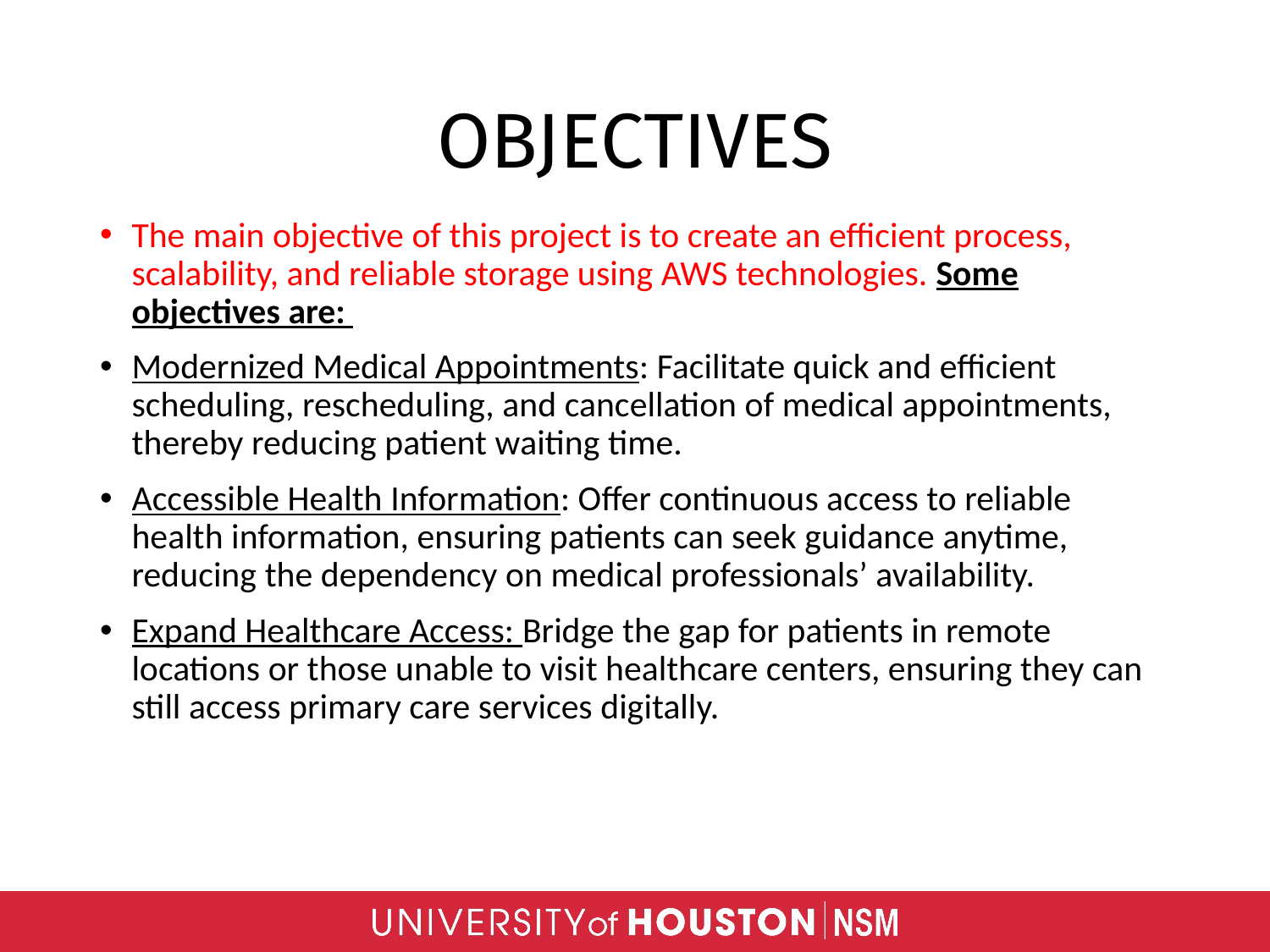

# OBJECTIVES
The main objective of this project is to create an efficient process, scalability, and reliable storage using AWS technologies. Some objectives are:
Modernized Medical Appointments: Facilitate quick and efficient scheduling, rescheduling, and cancellation of medical appointments, thereby reducing patient waiting time.
Accessible Health Information: Offer continuous access to reliable health information, ensuring patients can seek guidance anytime, reducing the dependency on medical professionals’ availability.
Expand Healthcare Access: Bridge the gap for patients in remote locations or those unable to visit healthcare centers, ensuring they can still access primary care services digitally.